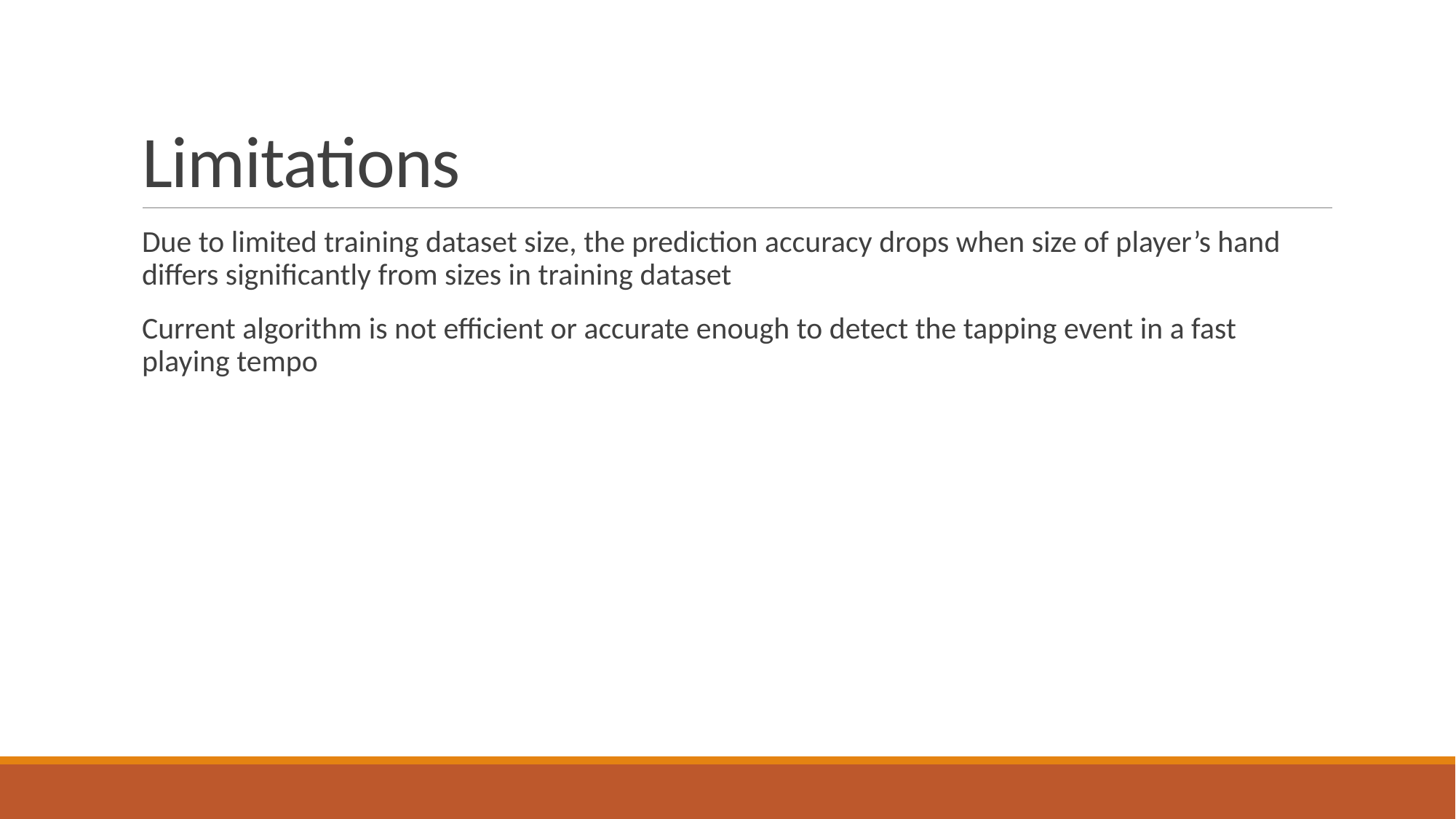

# Limitations
Due to limited training dataset size, the prediction accuracy drops when size of player’s hand differs significantly from sizes in training dataset
Current algorithm is not efficient or accurate enough to detect the tapping event in a fast playing tempo